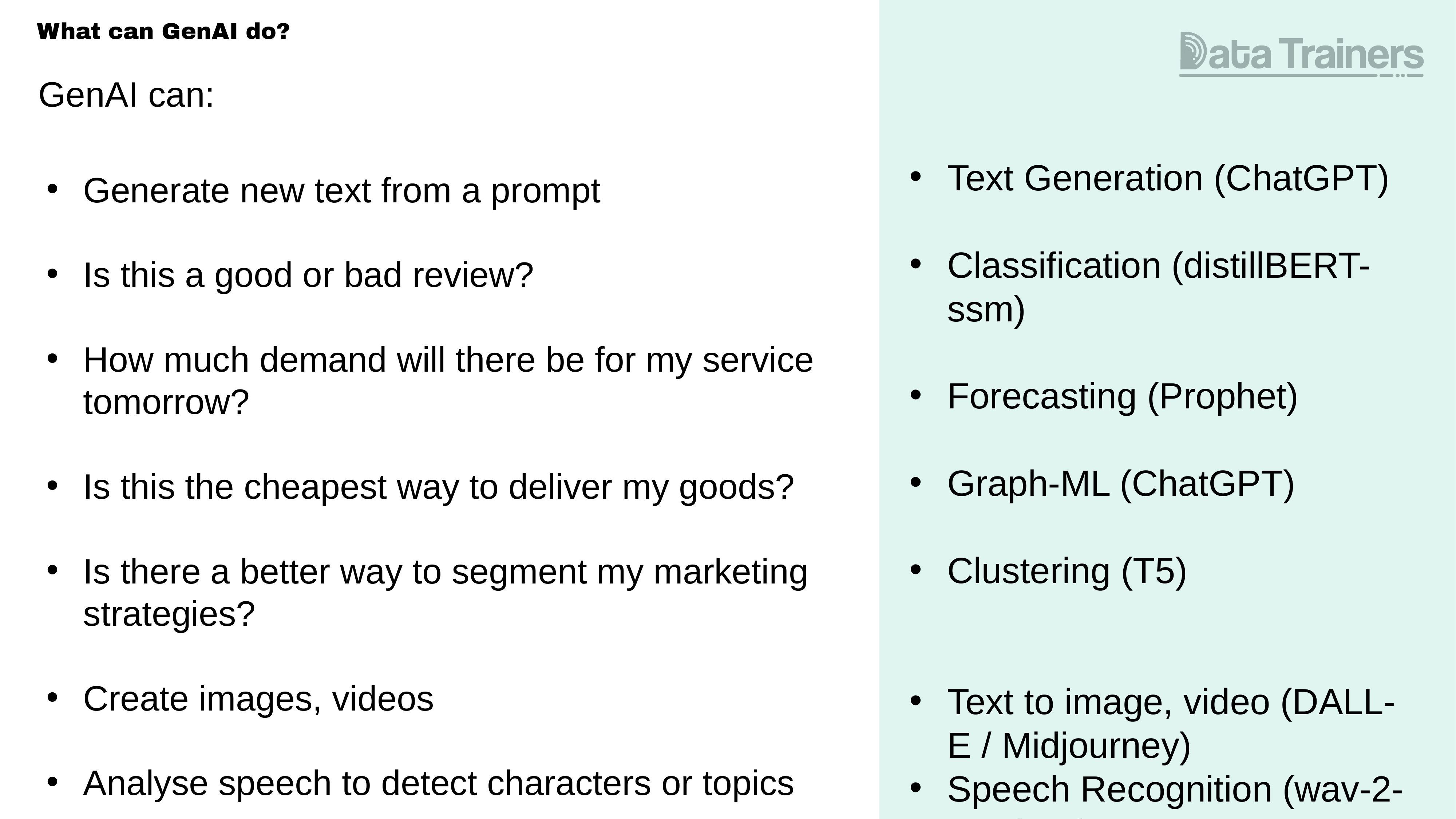

What can GenAI do?

Text Generation (ChatGPT)

Classification (distillBERT-ssm)

Forecasting (Prophet)

Graph-ML (ChatGPT)

Clustering (T5)

Text to image, video (DALL-E / Midjourney)
Speech Recognition (wav-2-vec-bert)
GenAI can:

Generate new text from a prompt

Is this a good or bad review?

How much demand will there be for my service tomorrow?

Is this the cheapest way to deliver my goods?

Is there a better way to segment my marketing strategies?

Create images, videos

Analyse speech to detect characters or topics